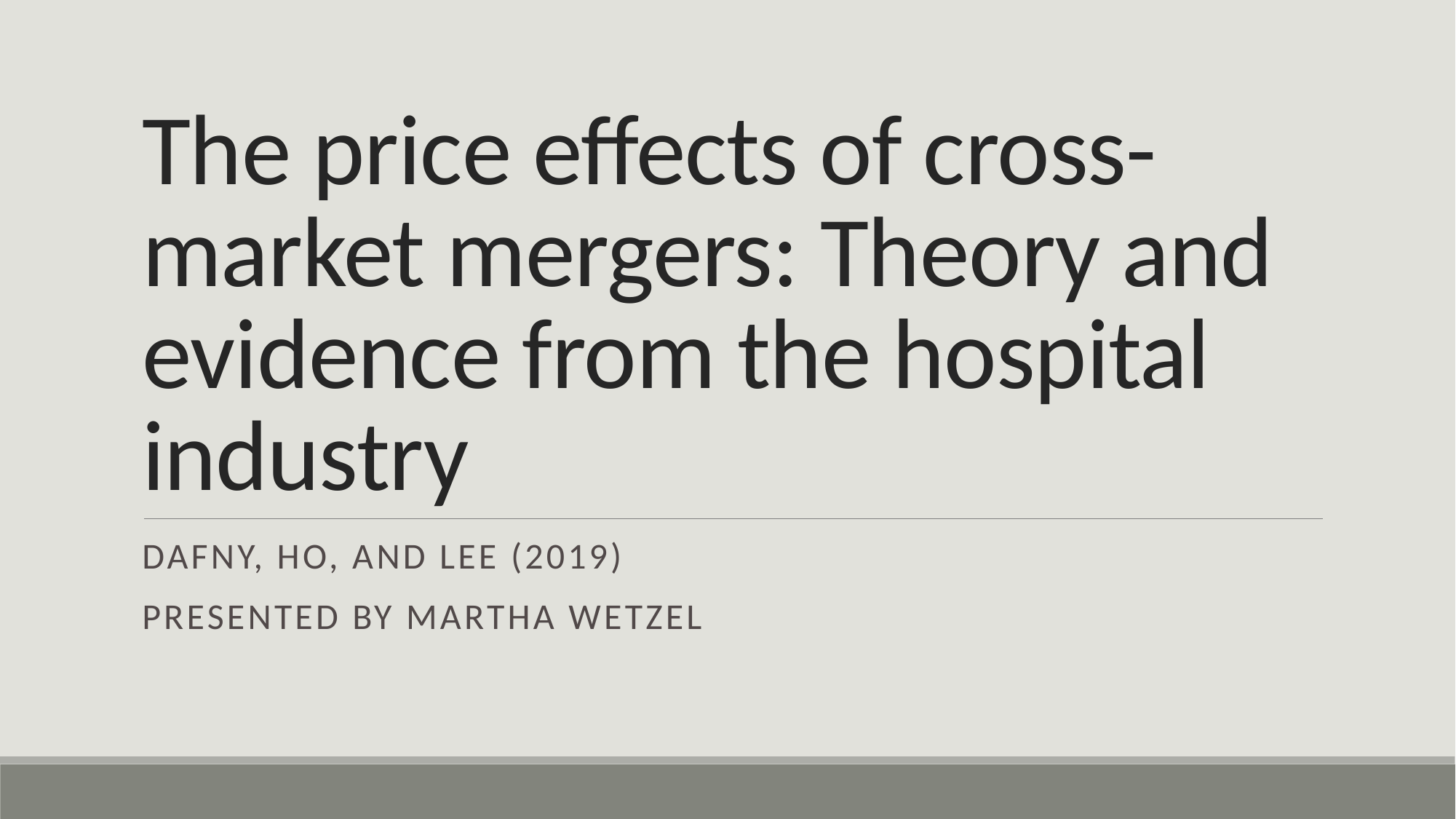

# The price effects of cross-market mergers: Theory and evidence from the hospital industry
Dafny, Ho, and Lee (2019)
Presented by Martha Wetzel